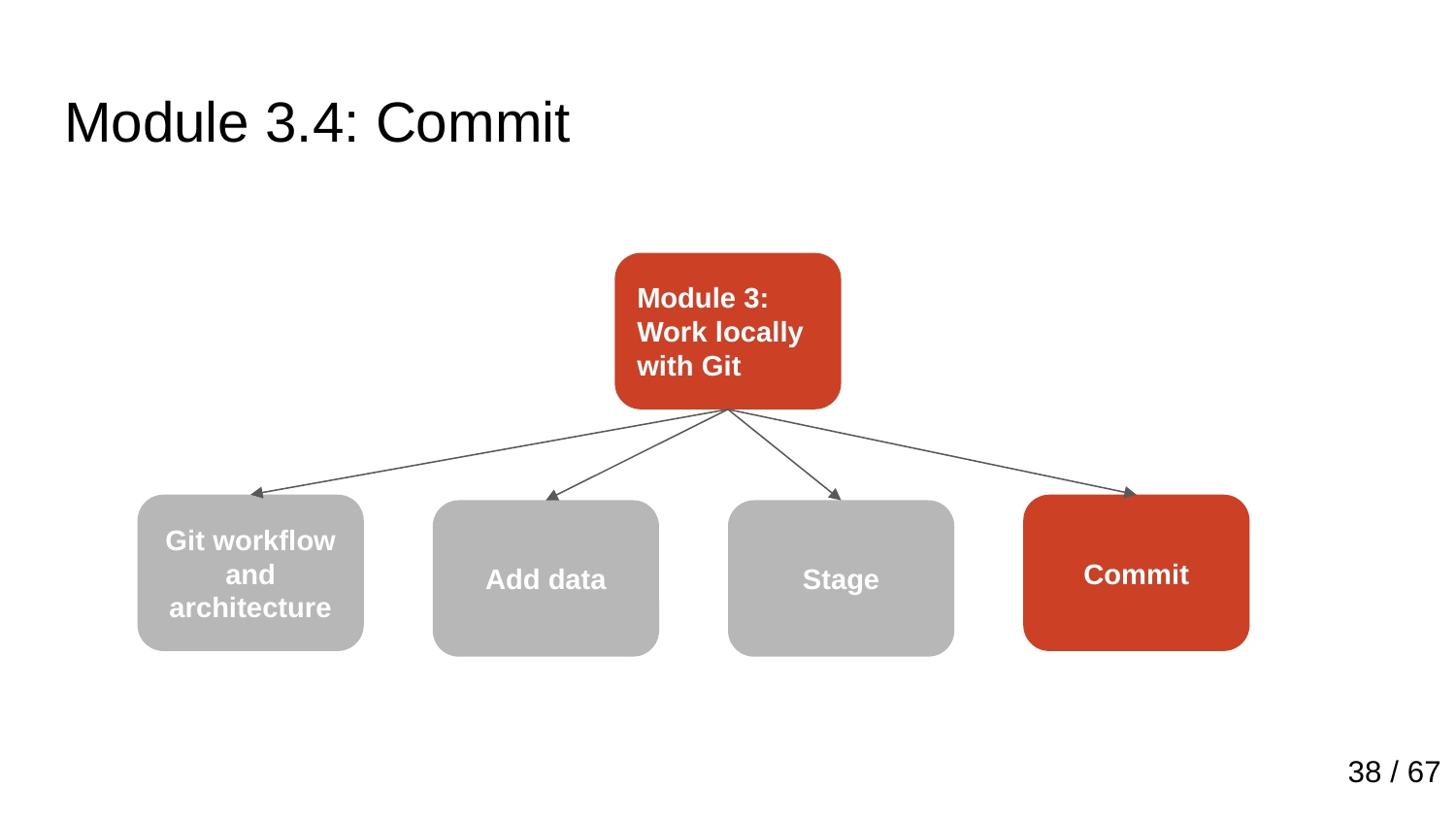

# Module 3.4: Commit
Module 1: Introduction to Git

Module 3: Work locally with Git
Git workflow and architecture
Commit
Add data
Stage
38 / 67